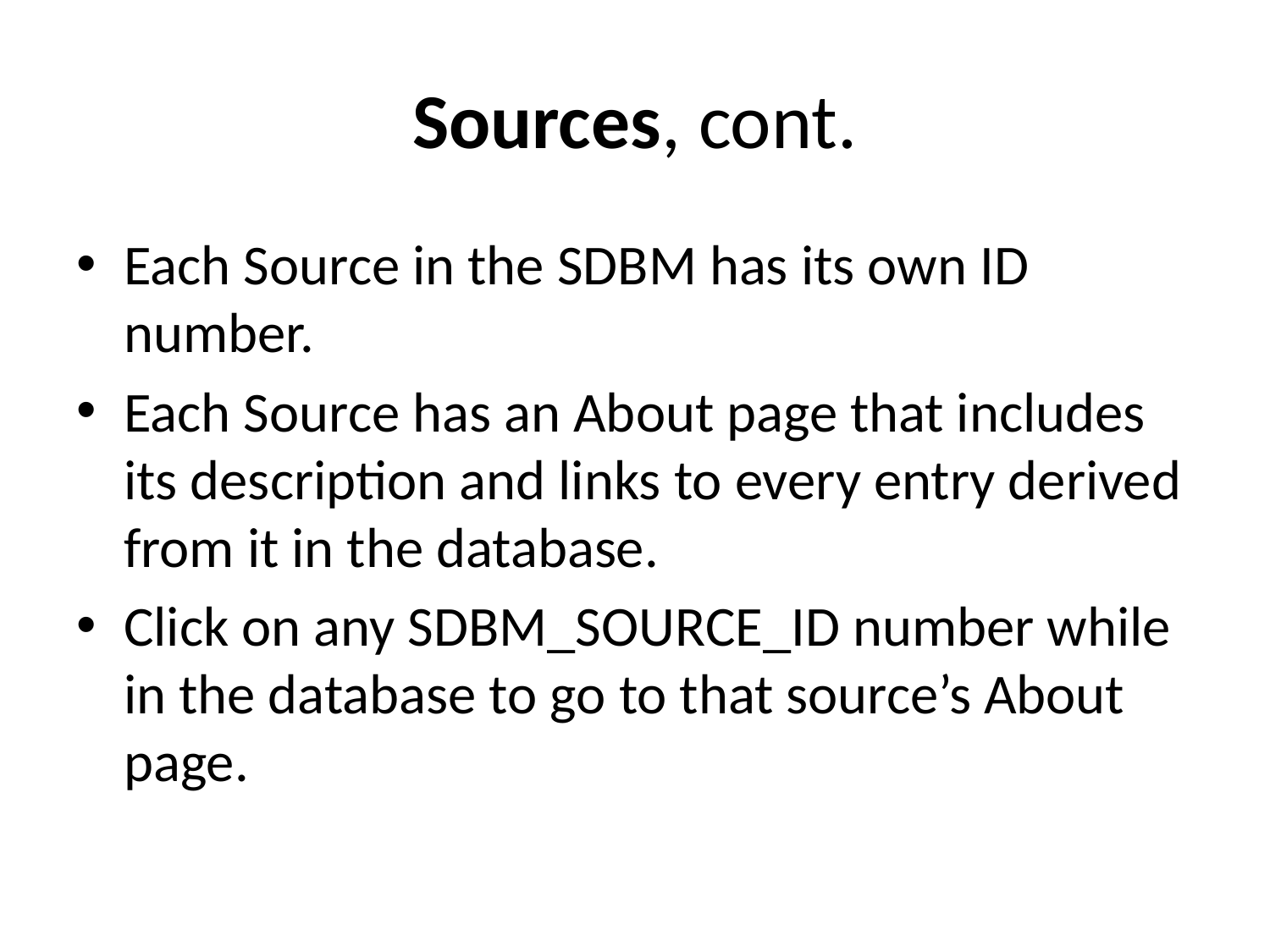

# Sources, cont.
Each Source in the SDBM has its own ID number.
Each Source has an About page that includes its description and links to every entry derived from it in the database.
Click on any SDBM_SOURCE_ID number while in the database to go to that source’s About page.